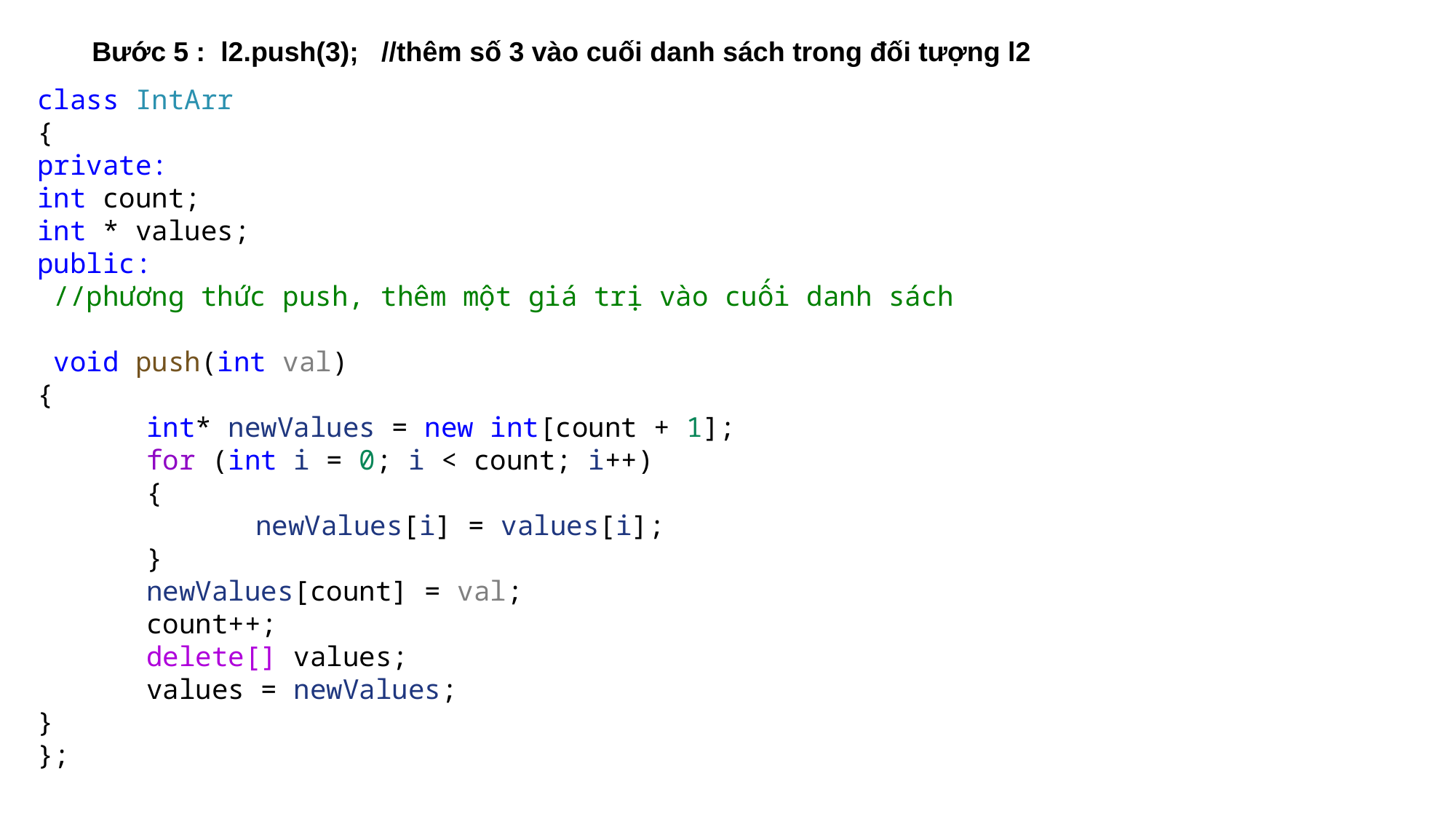

Bước 5 :  l2.push(3);   //thêm số 3 vào cuối danh sách trong đối tượng l2
class IntArr
{
private:
int count;
int * values;
public:
 //phương thức push, thêm một giá trị vào cuối danh sách

 void push(int val)
{
	int* newValues = new int[count + 1];
	for (int i = 0; i < count; i++)
	{
		newValues[i] = values[i];
	}
	newValues[count] = val;
	count++;
	delete[] values;
	values = newValues;
}
};